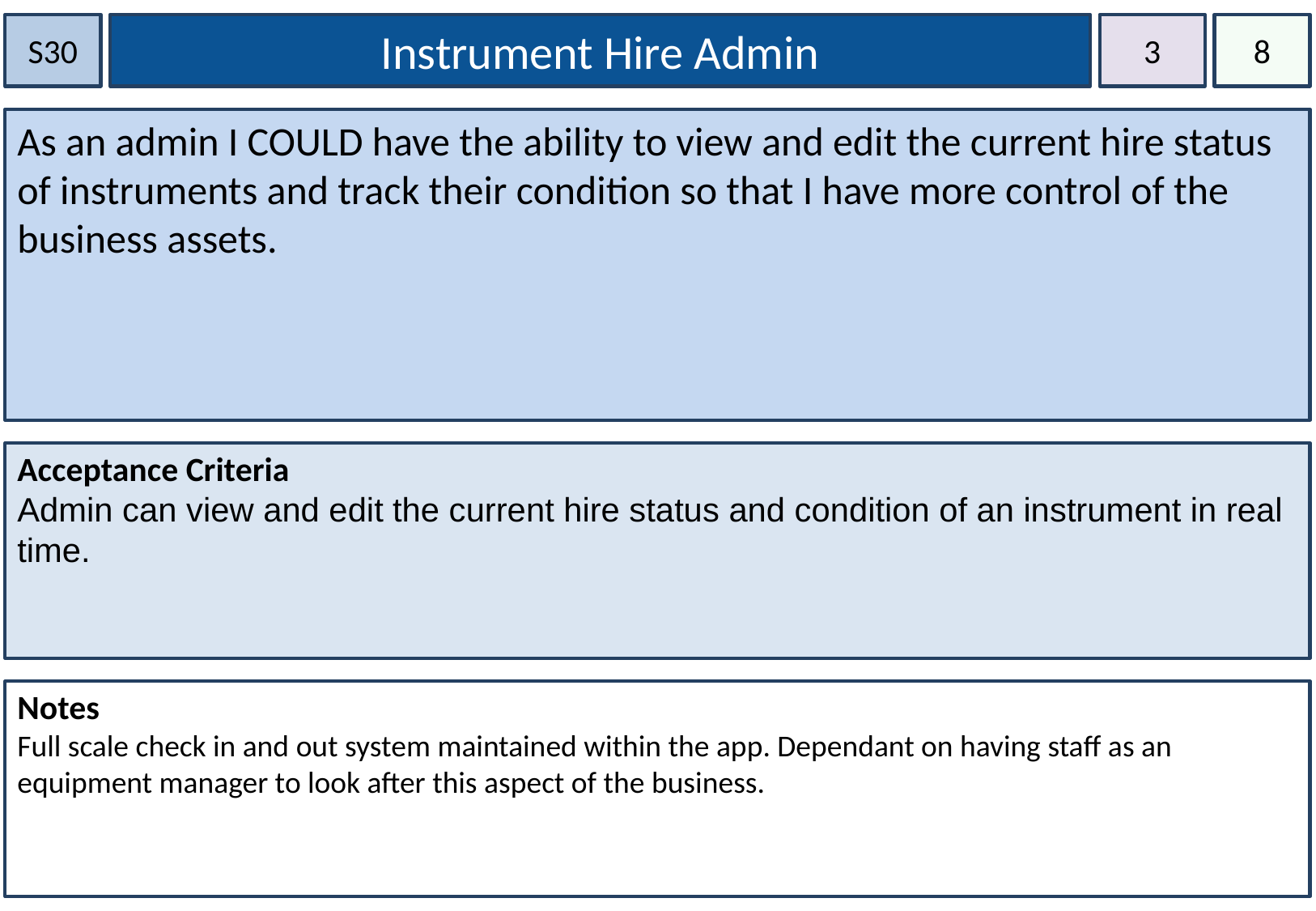

S30
Instrument Hire Admin
3
8
As an admin I COULD have the ability to view and edit the current hire status of instruments and track their condition so that I have more control of the business assets.
Acceptance Criteria
Admin can view and edit the current hire status and condition of an instrument in real time.
Notes
Full scale check in and out system maintained within the app. Dependant on having staff as an equipment manager to look after this aspect of the business.
26
Instrument Hire
16